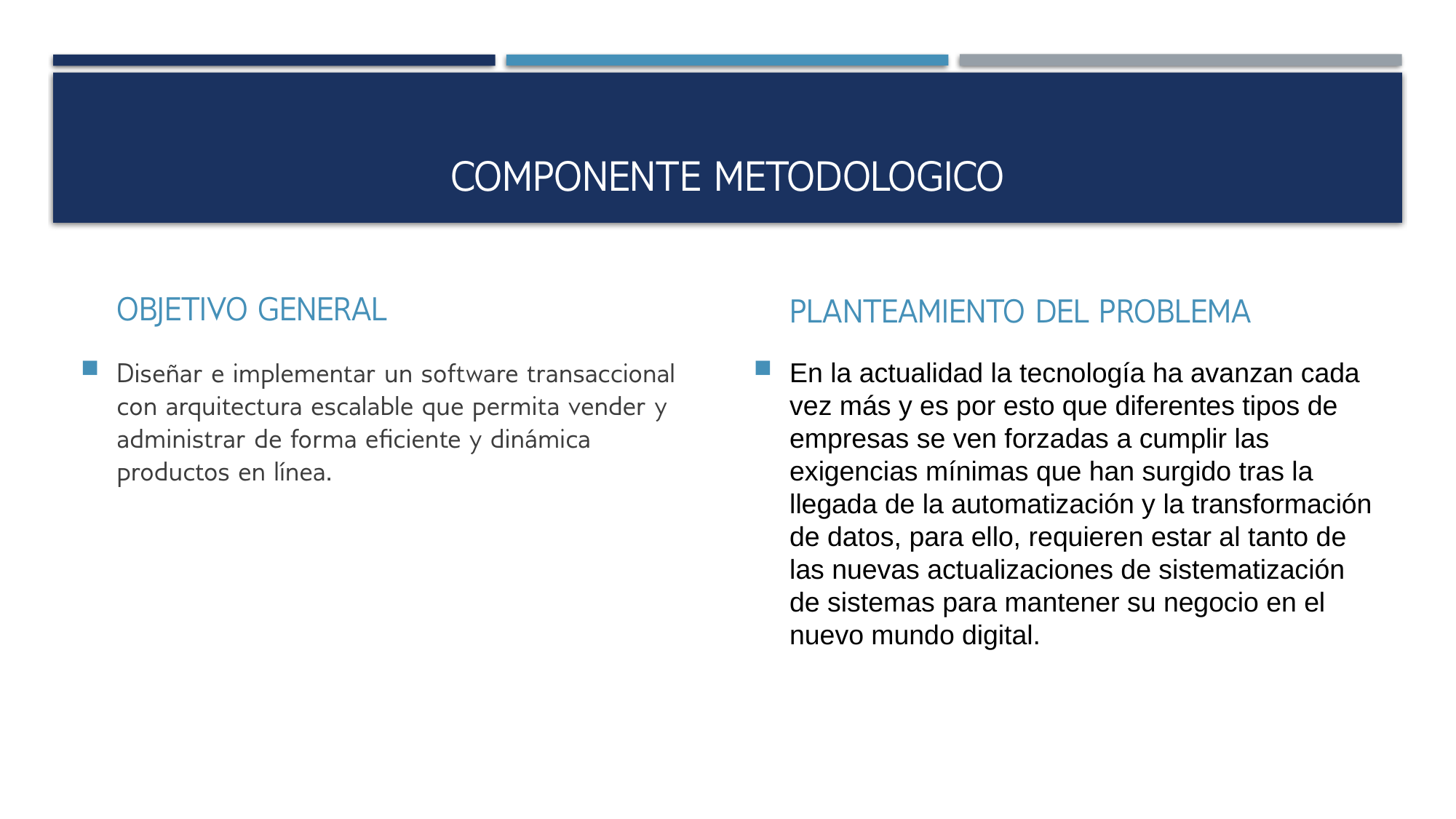

# COMPONENTE METODOLOGICO
OBJETIVO GENERAL
PLANTEAMIENTO DEL PROBLEMA
Diseñar e implementar un software transaccional con arquitectura escalable que permita vender y administrar de forma eficiente y dinámica productos en línea.
En la actualidad la tecnología ha avanzan cada vez más y es por esto que diferentes tipos de empresas se ven forzadas a cumplir las exigencias mínimas que han surgido tras la llegada de la automatización y la transformación de datos, para ello, requieren estar al tanto de las nuevas actualizaciones de sistematización de sistemas para mantener su negocio en el nuevo mundo digital.